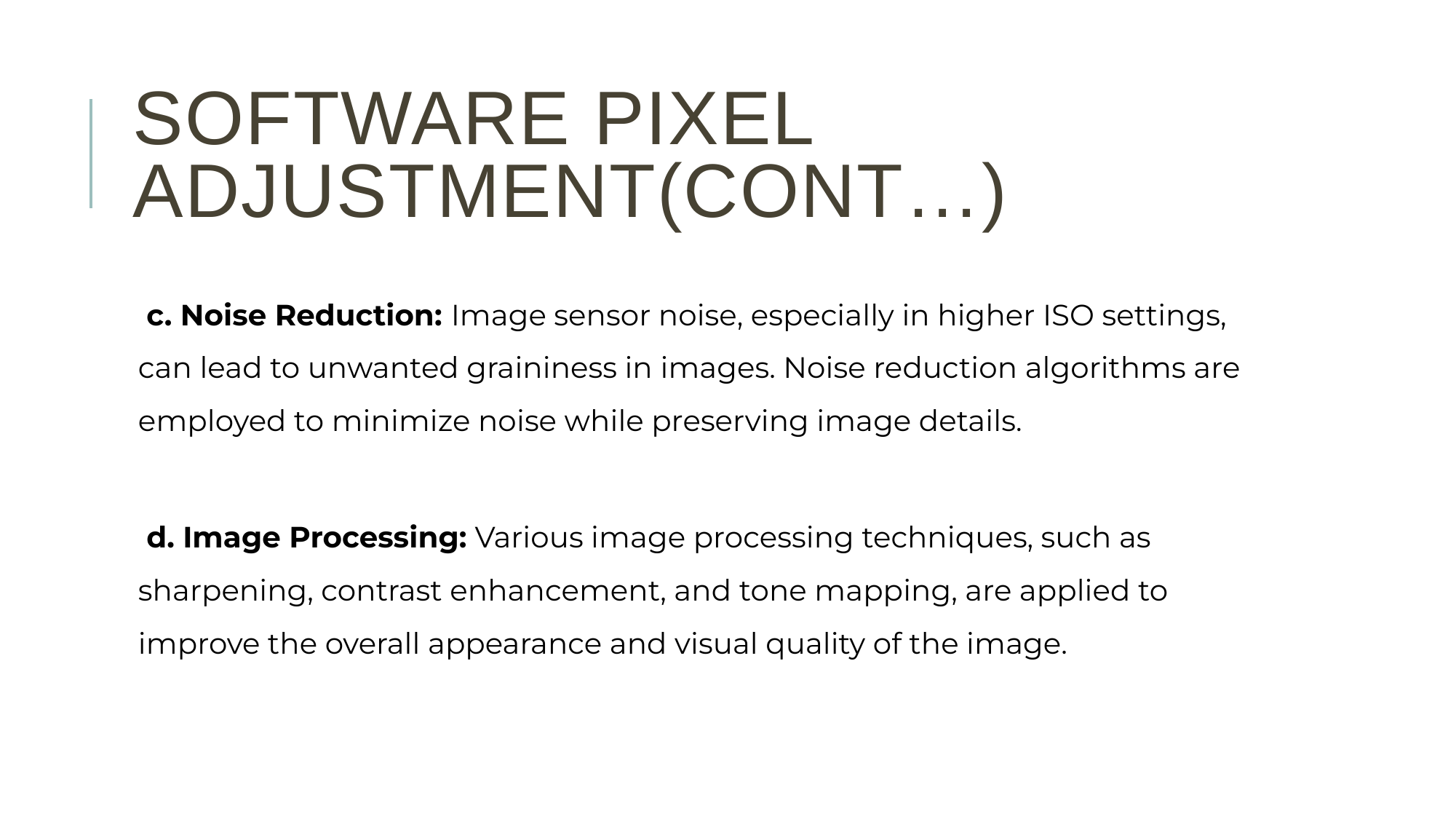

# software pixel adjustment(Cont…)
 c. Noise Reduction: Image sensor noise, especially in higher ISO settings, can lead to unwanted graininess in images. Noise reduction algorithms are employed to minimize noise while preserving image details.
 d. Image Processing: Various image processing techniques, such as sharpening, contrast enhancement, and tone mapping, are applied to improve the overall appearance and visual quality of the image.